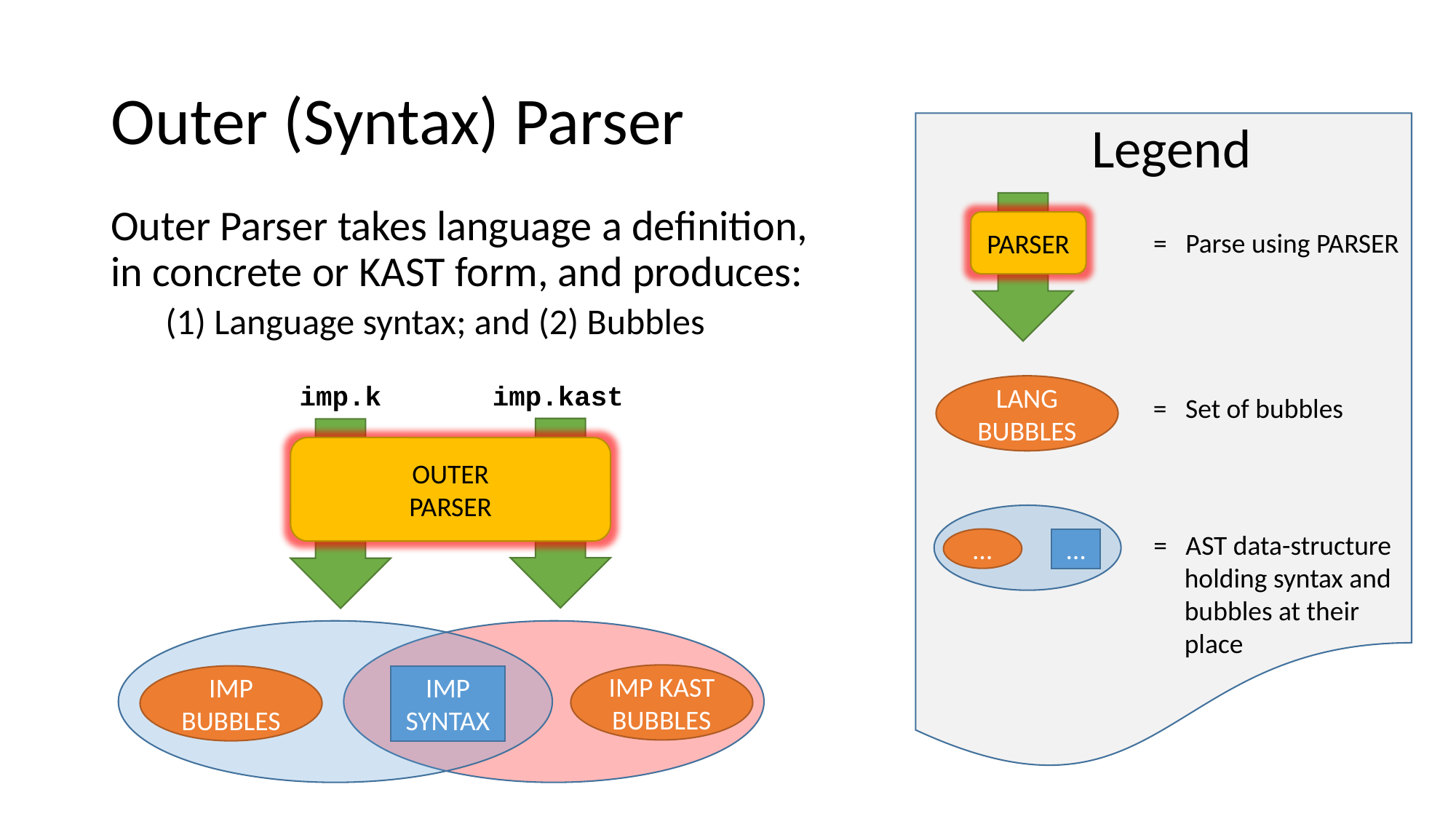

# Outer (Syntax) Parser
Legend

Outer Parser takes language a definition, in concrete or KAST form, and produces:
(1) Language syntax; and (2) Bubbles
PARSER
=   Parse using PARSER
imp.k
imp.kast
LANG
BUBBLES
=   Set of bubbles

OUTER
PARSER

…
…
=   AST data-structure
     holding syntax and
     bubbles at their
     place

IMP KAST
BUBBLES
IMP
BUBBLES
IMP
SYNTAX